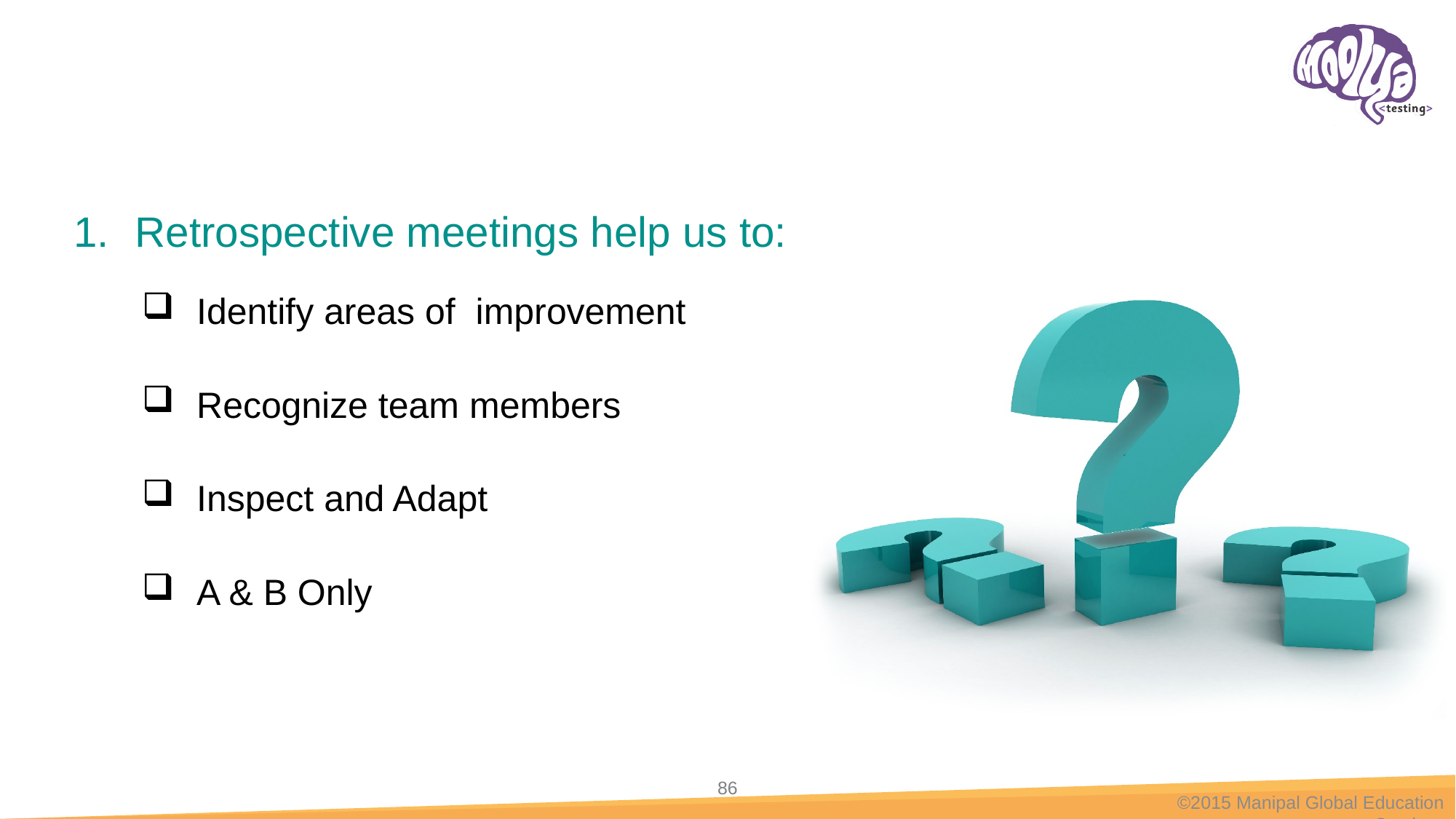

#
Retrospective meetings help us to:

Identify areas of  improvement

Recognize team members

Inspect and Adapt

A & B Only